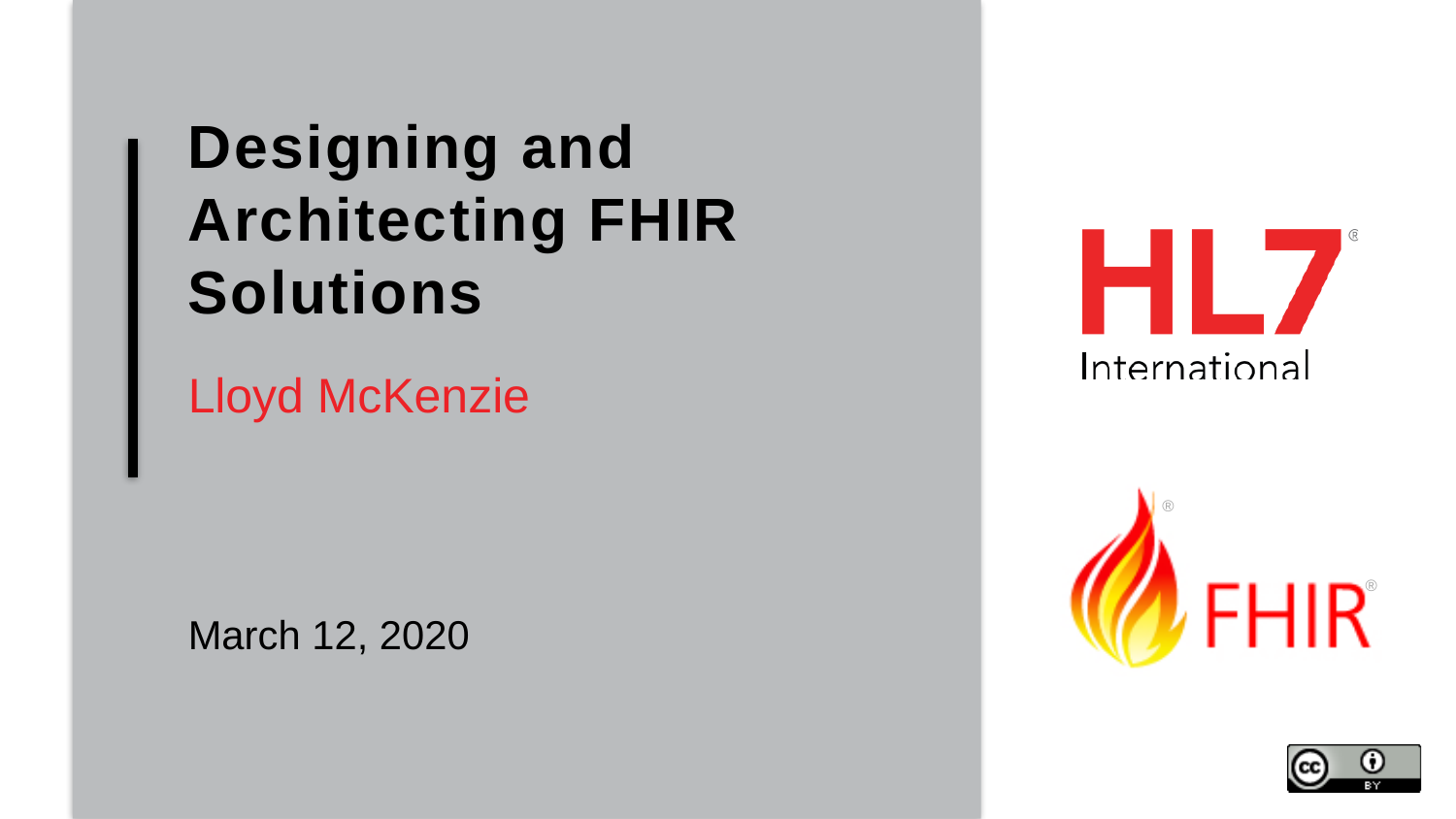

# Designing and Architecting FHIR Solutions
Lloyd McKenzie
March 12, 2020